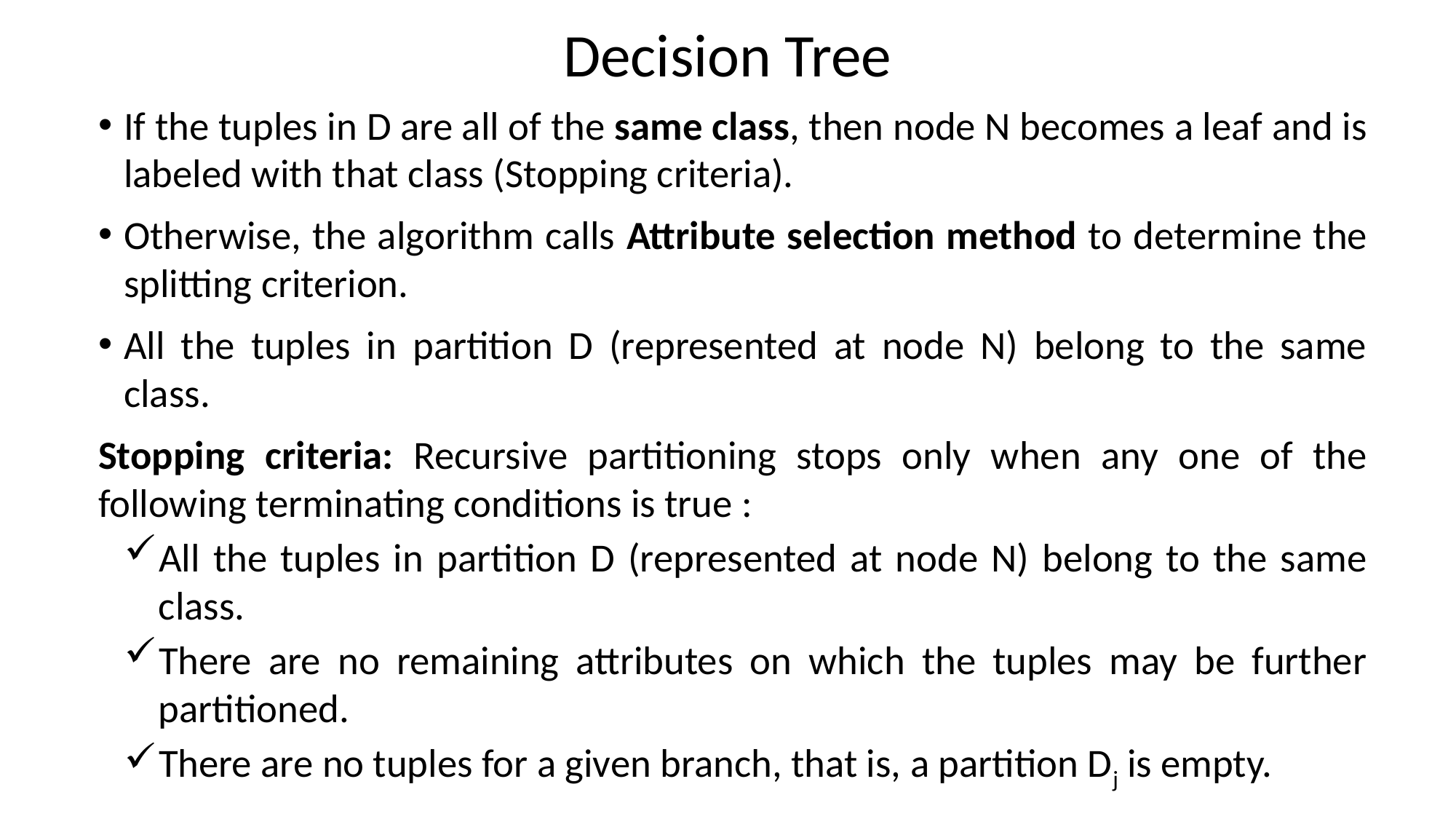

# Decision Tree
If the tuples in D are all of the same class, then node N becomes a leaf and is labeled with that class (Stopping criteria).
Otherwise, the algorithm calls Attribute selection method to determine the splitting criterion.
All the tuples in partition D (represented at node N) belong to the same class.
Stopping criteria: Recursive partitioning stops only when any one of the following terminating conditions is true :
All the tuples in partition D (represented at node N) belong to the same class.
There are no remaining attributes on which the tuples may be further partitioned.
There are no tuples for a given branch, that is, a partition Dj is empty.